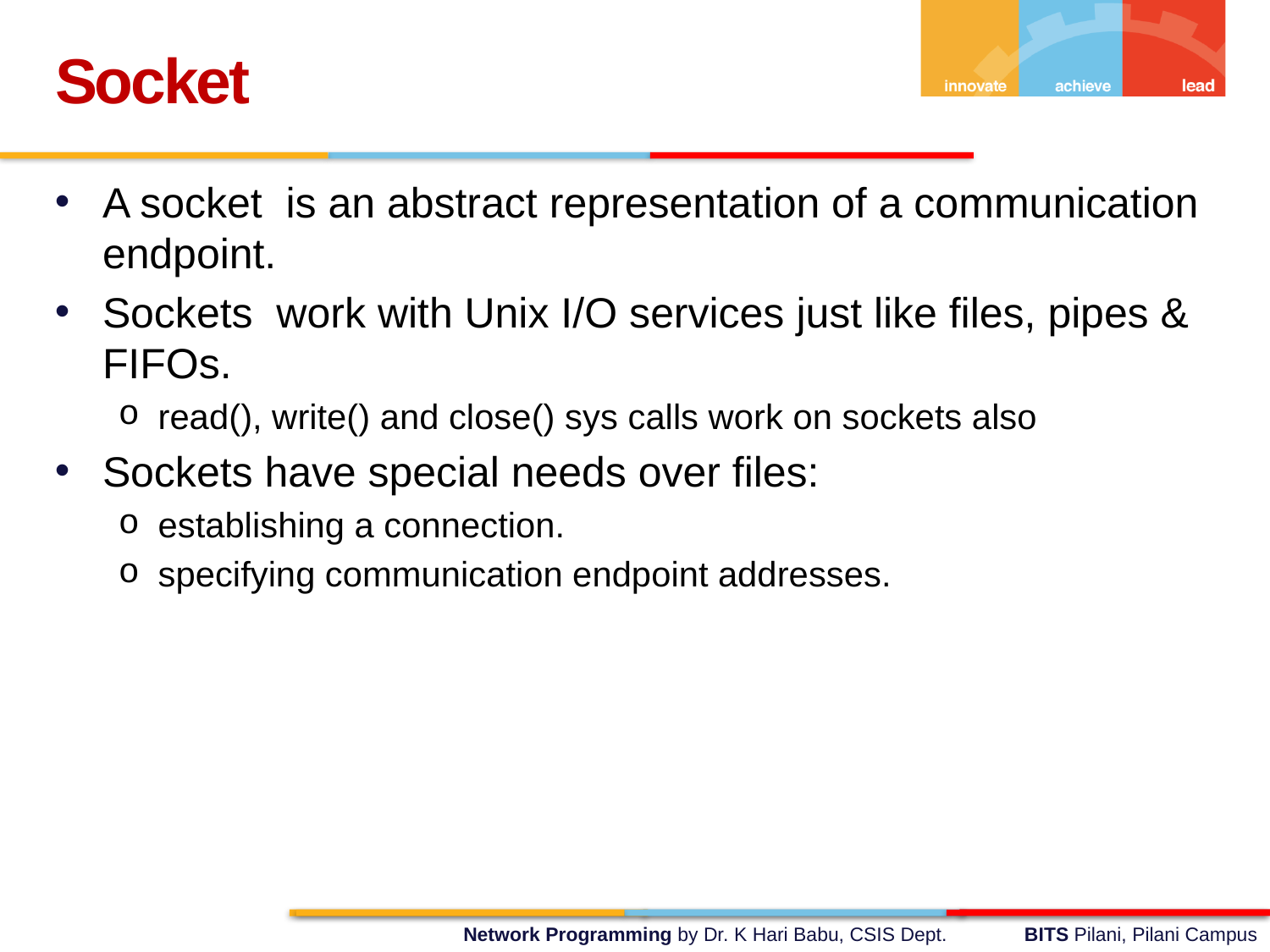

Socket
A socket  is an abstract representation of a communication endpoint.
Sockets  work with Unix I/O services just like files, pipes & FIFOs.
read(), write() and close() sys calls work on sockets also
Sockets have special needs over files:
establishing a connection.
specifying communication endpoint addresses.